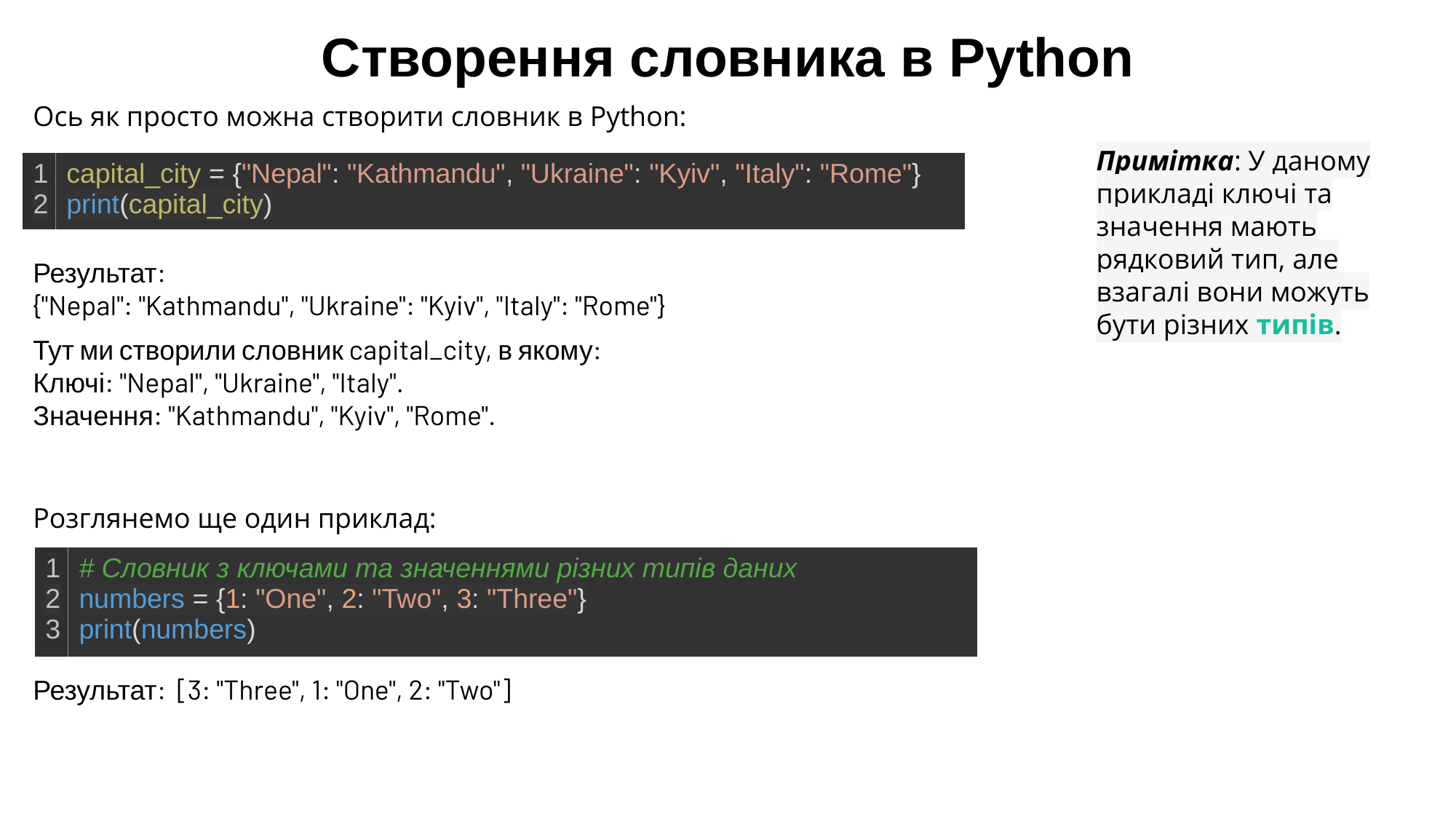

Створення словника в Python
Ось як просто можна створити словник в Python:
Примітка: У даному прикладі ключі та значення мають рядковий тип, але взагалі вони можуть бути різних типів.
| 1 2 | capital\_city = {"Nepal": "Kathmandu", "Ukraine": "Kyiv", "Italy": "Rome"} print(capital\_city) |
| --- | --- |
Результат:
{"Nepal": "Kathmandu", "Ukraine": "Kyiv", "Italy": "Rome"}
Тут ми створили словник capital_city, в якому:
Ключі: "Nepal", "Ukraine", "Italy".
Значення: "Kathmandu", "Kyiv", "Rome".
Розглянемо ще один приклад:
| 1 2 3 | # Словник з ключами та значеннями різних типів даних numbers = {1: "One", 2: "Two", 3: "Three"} print(numbers) |
| --- | --- |
Результат:  [3: "Three", 1: "One", 2: "Two"]